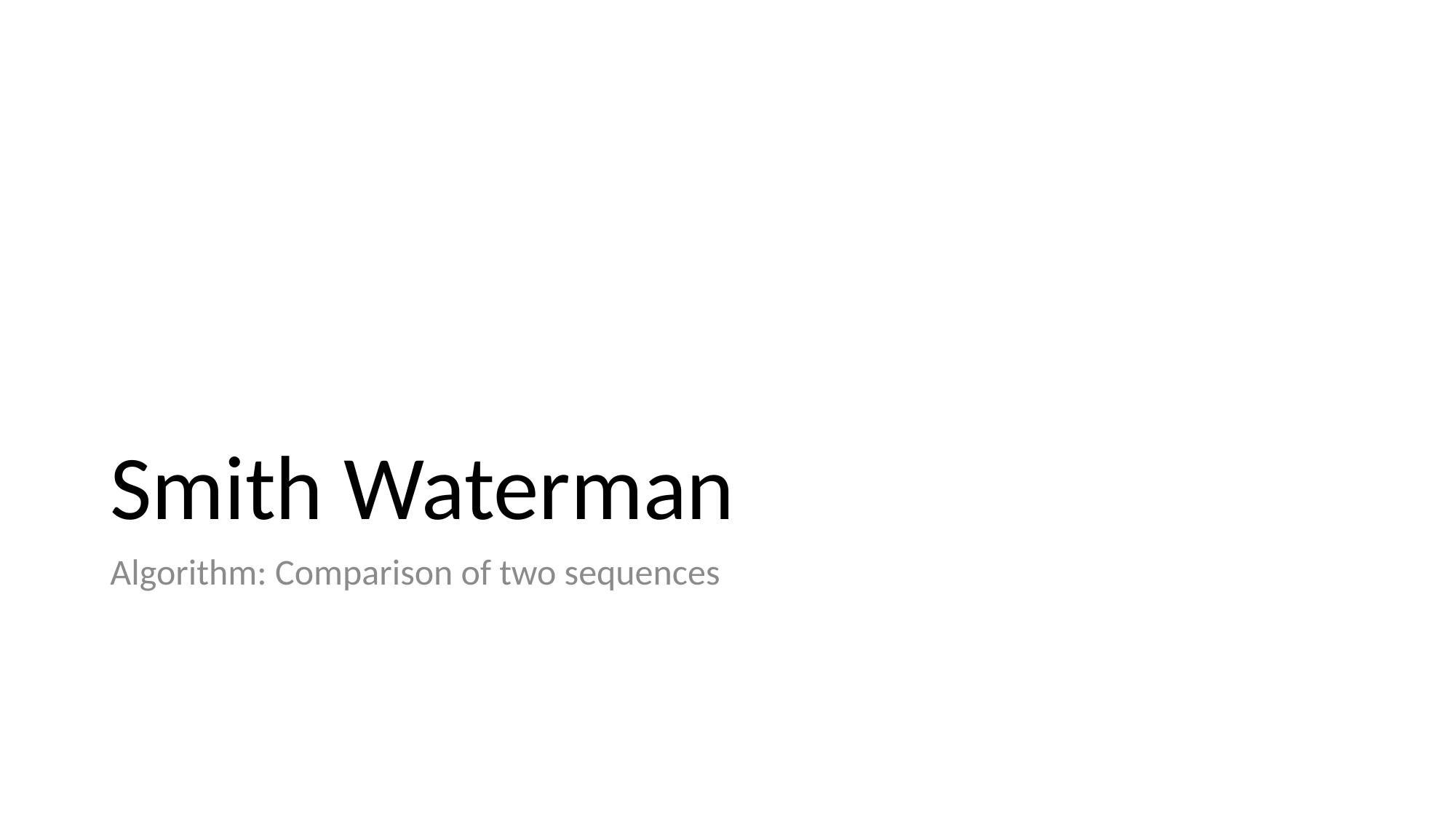

# Smith Waterman
Algorithm: Comparison of two sequences